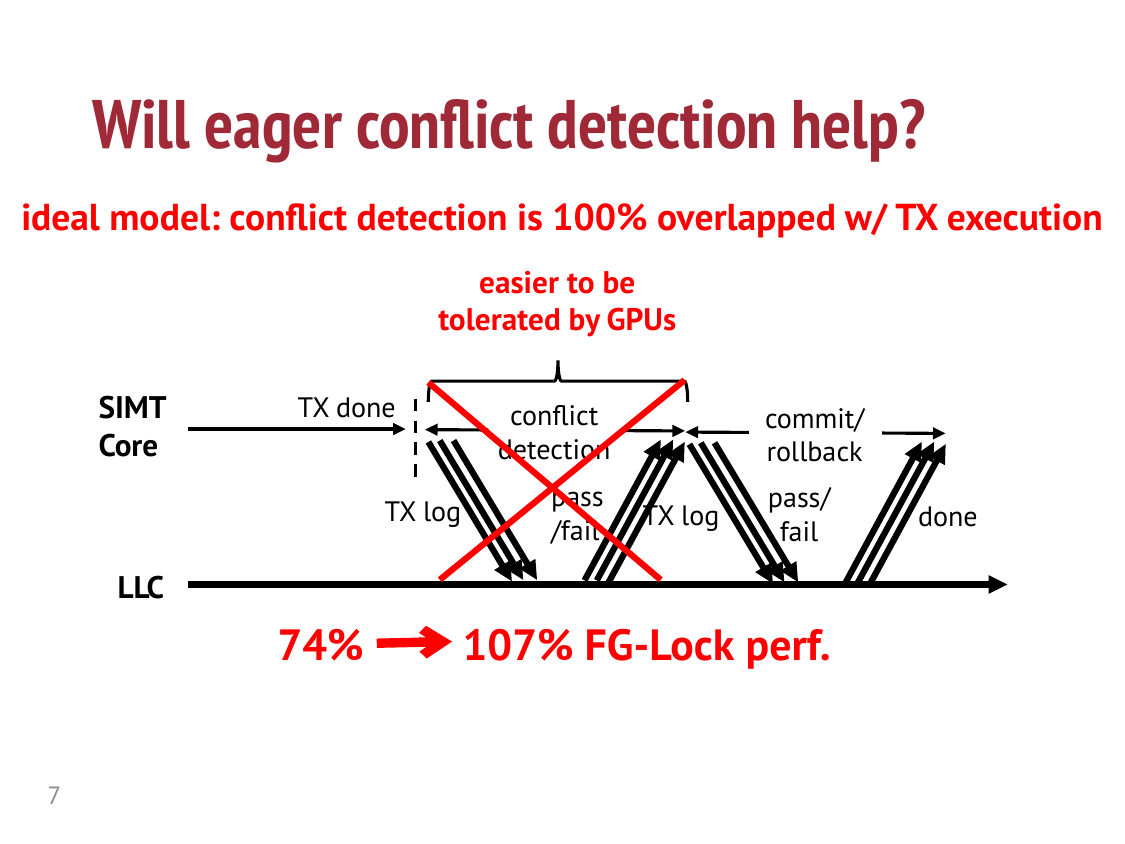

# Will eager conflict detection help?
ideal model: conflict detection is 100% overlapped w/ TX execution

easier to be
tolerated by GPUs
SIMT
Core
LLC
TX done
conflict
detection
commit/
rollback
pass/fail
TX log
done
pass/
fail
TX log
74%         107% FG-Lock perf.